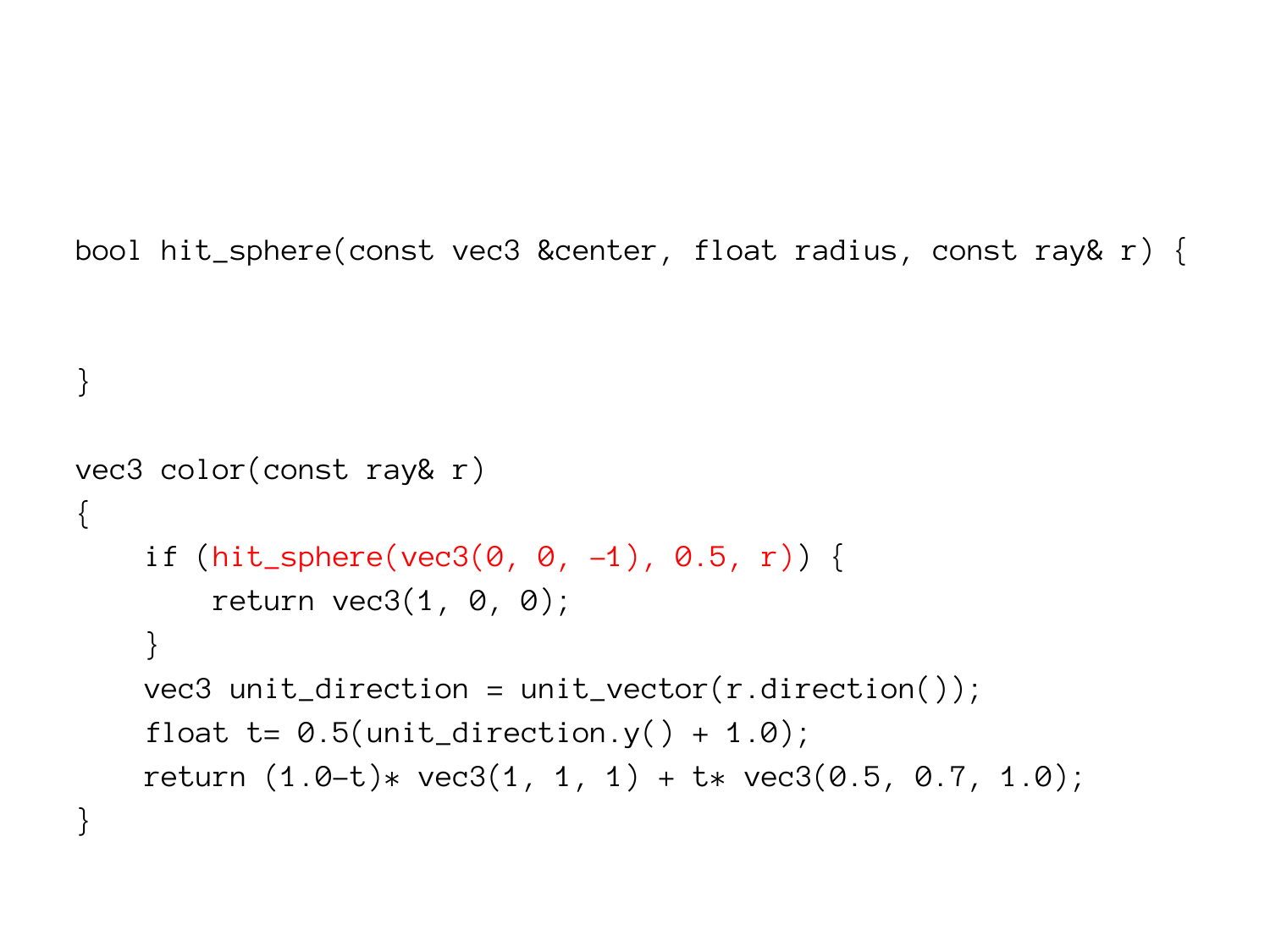

#
bool hit_sphere(const vec3 &center, float radius, const ray& r) {

}

vec3 color(const ray& r)
{
    if (hit_sphere(vec3(0, 0, -1), 0.5, r)) {
        return vec3(1, 0, 0);
    }
    vec3 unit_direction = unit_vector(r.direction());
    float t= 0.5(unit_direction.y() + 1.0);
    return (1.0-t)* vec3(1, 1, 1) + t* vec3(0.5, 0.7, 1.0);
}